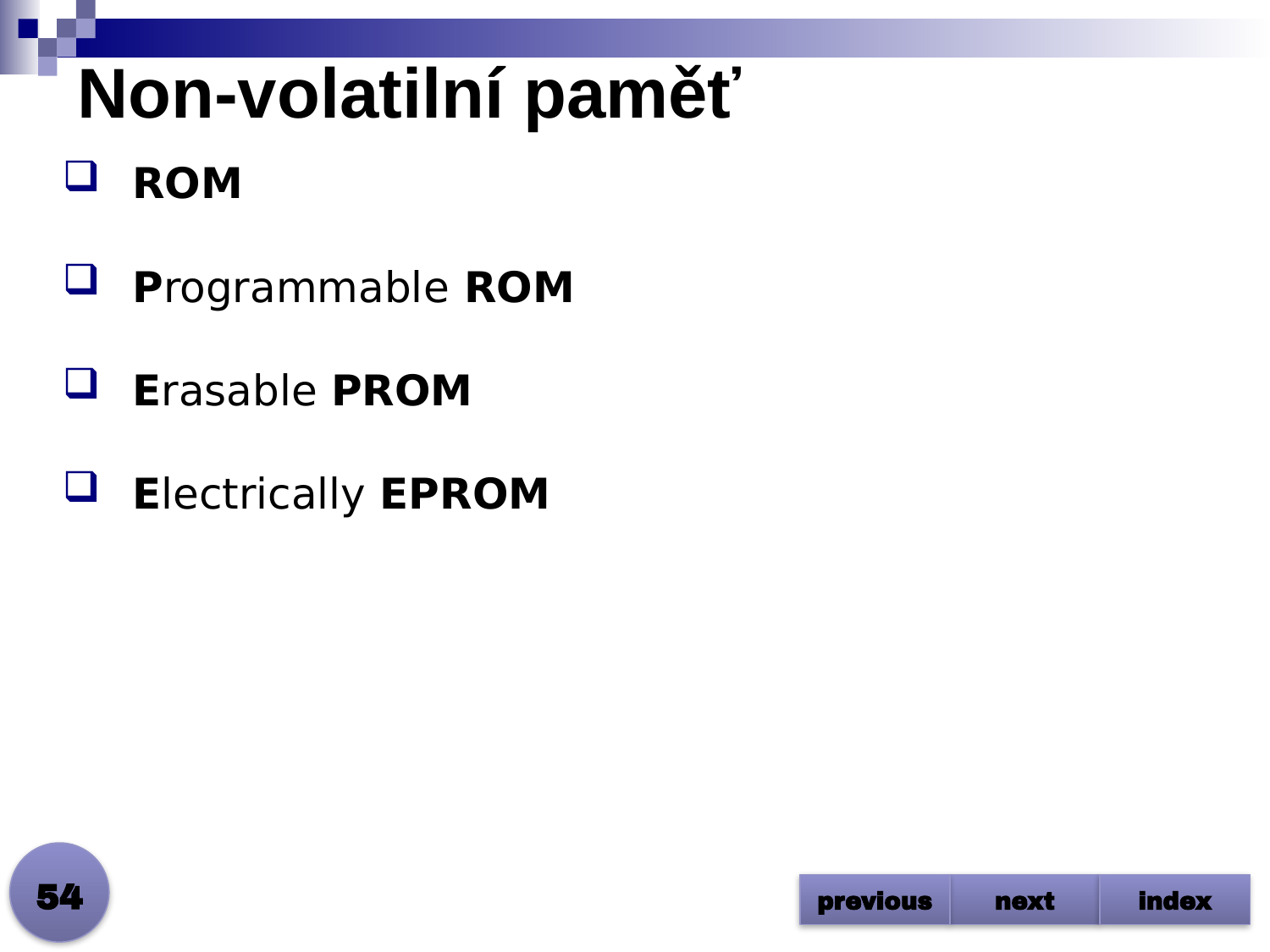

# Non-volatilní paměť
ROM
Programmable ROM
Erasable PROM
Electrically EPROM

54
previous
next
index